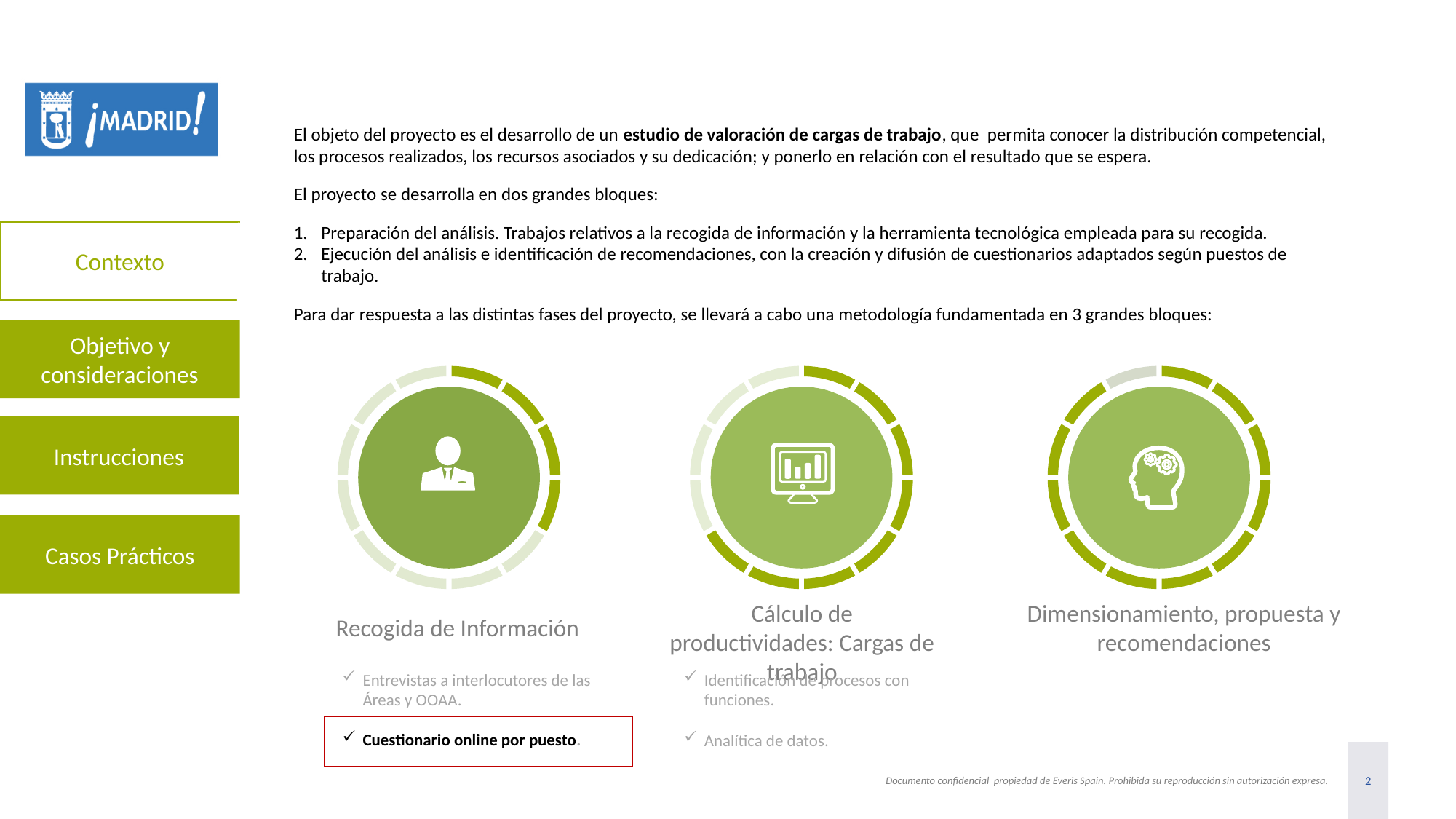

El objeto del proyecto es el desarrollo de un estudio de valoración de cargas de trabajo, que  permita conocer la distribución competencial, los procesos realizados, los recursos asociados y su dedicación; y ponerlo en relación con el resultado que se espera.

El proyecto se desarrolla en dos grandes bloques:

Preparación del análisis. Trabajos relativos a la recogida de información y la herramienta tecnológica empleada para su recogida.
Ejecución del análisis e identificación de recomendaciones, con la creación y difusión de cuestionarios adaptados según puestos de trabajo.

Para dar respuesta a las distintas fases del proyecto, se llevará a cabo una metodología fundamentada en 3 grandes bloques:
Contexto
Objetivo y consideraciones

Instrucciones
Casos Prácticos
Cálculo de productividades: Cargas de trabajo
Dimensionamiento, propuesta y recomendaciones
Recogida de Información
Entrevistas a interlocutores de las Áreas y OOAA.

Cuestionario online por puesto.
Identificación de procesos con funciones.

Analítica de datos.